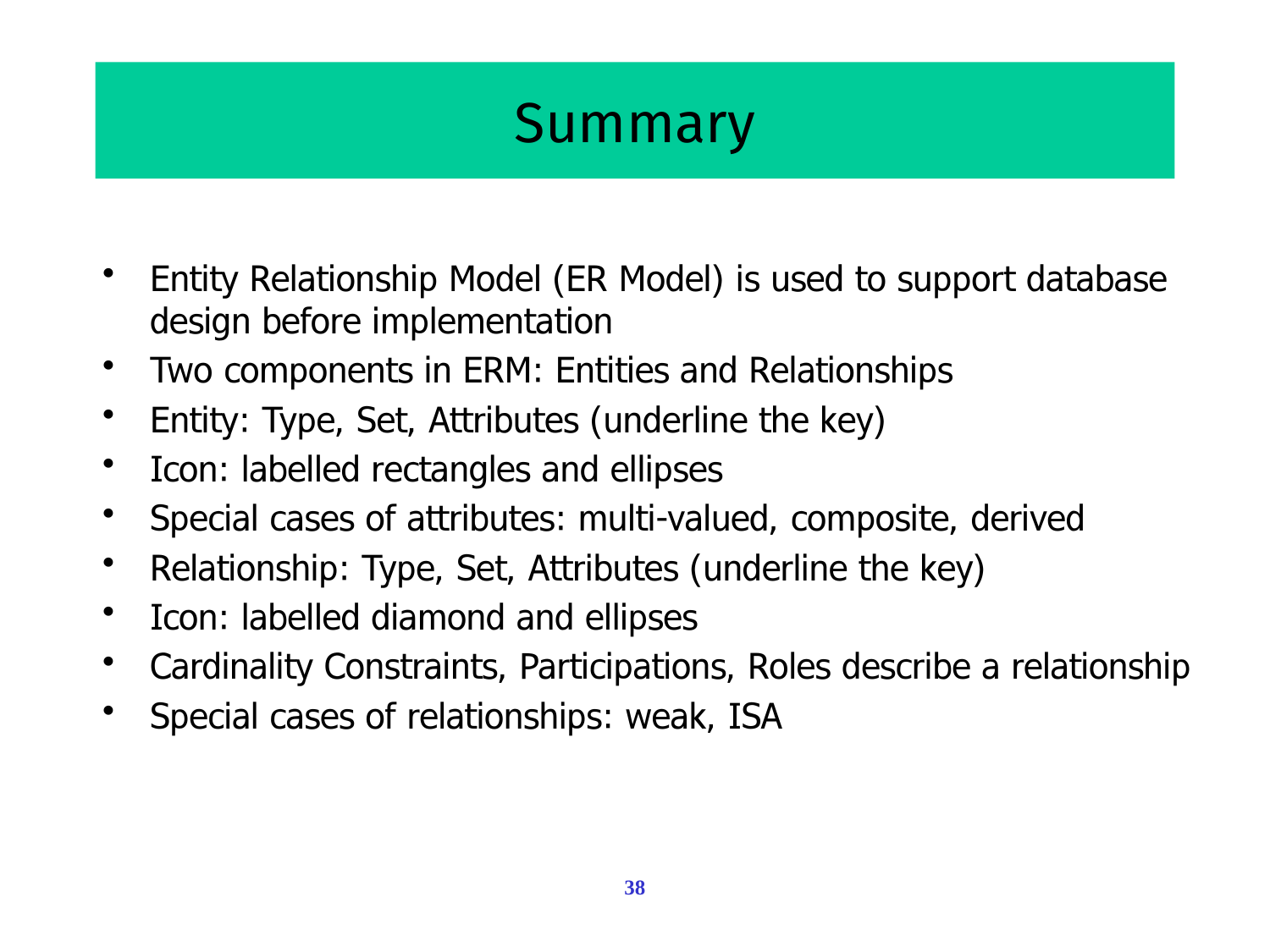

# Summary
Entity Relationship Model (ER Model) is used to support database design before implementation
Two components in ERM: Entities and Relationships
Entity: Type, Set, Attributes (underline the key)
Icon: labelled rectangles and ellipses
Special cases of attributes: multi-valued, composite, derived
Relationship: Type, Set, Attributes (underline the key)
Icon: labelled diamond and ellipses
Cardinality Constraints, Participations, Roles describe a relationship
Special cases of relationships: weak, ISA

38